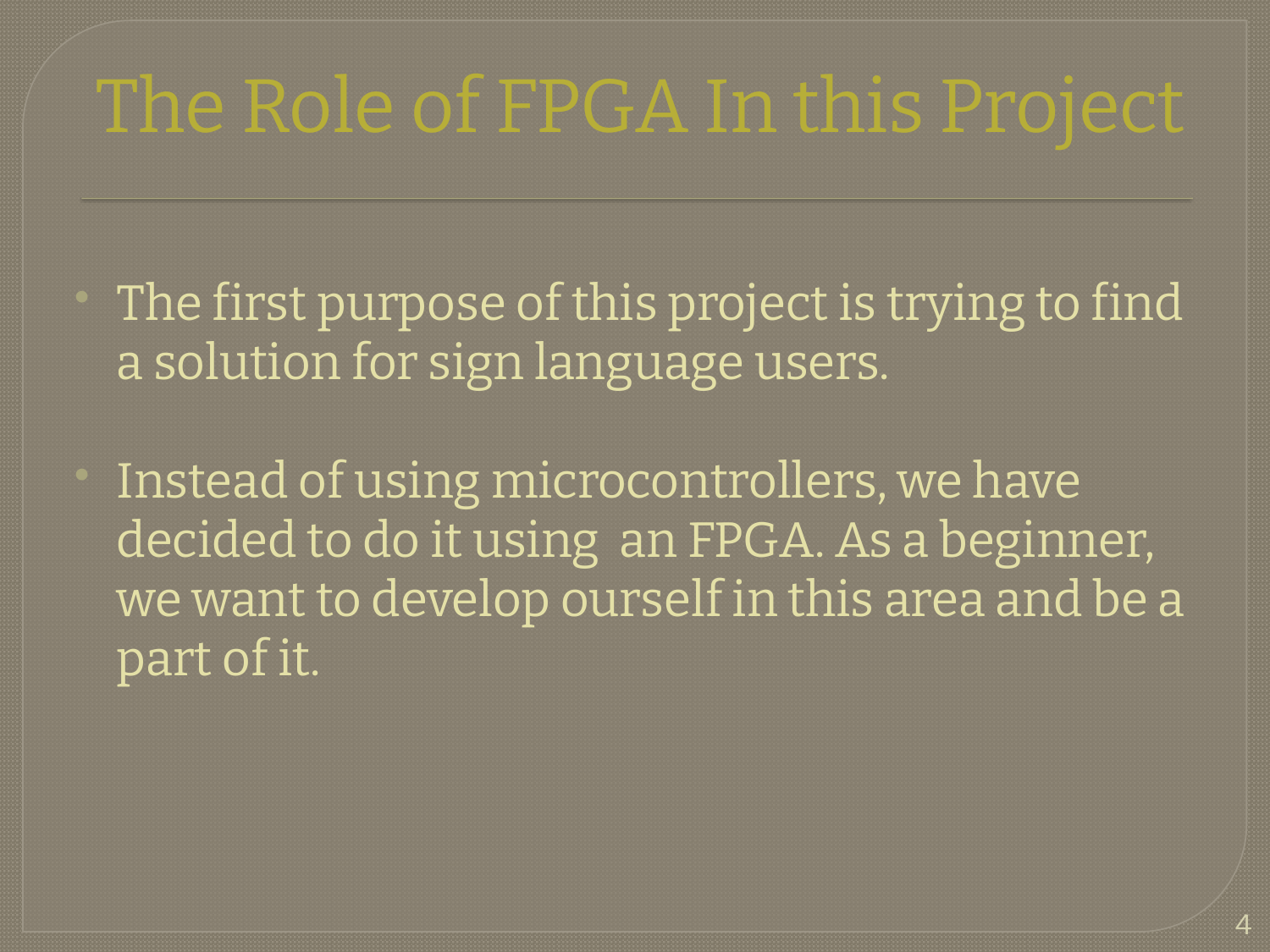

# The Role of FPGA In this Project

The first purpose of this project is trying to find a solution for sign language users.

Instead of using microcontrollers, we have decided to do it using  an FPGA. As a beginner, we want to develop ourself in this area and be a part of it.

4